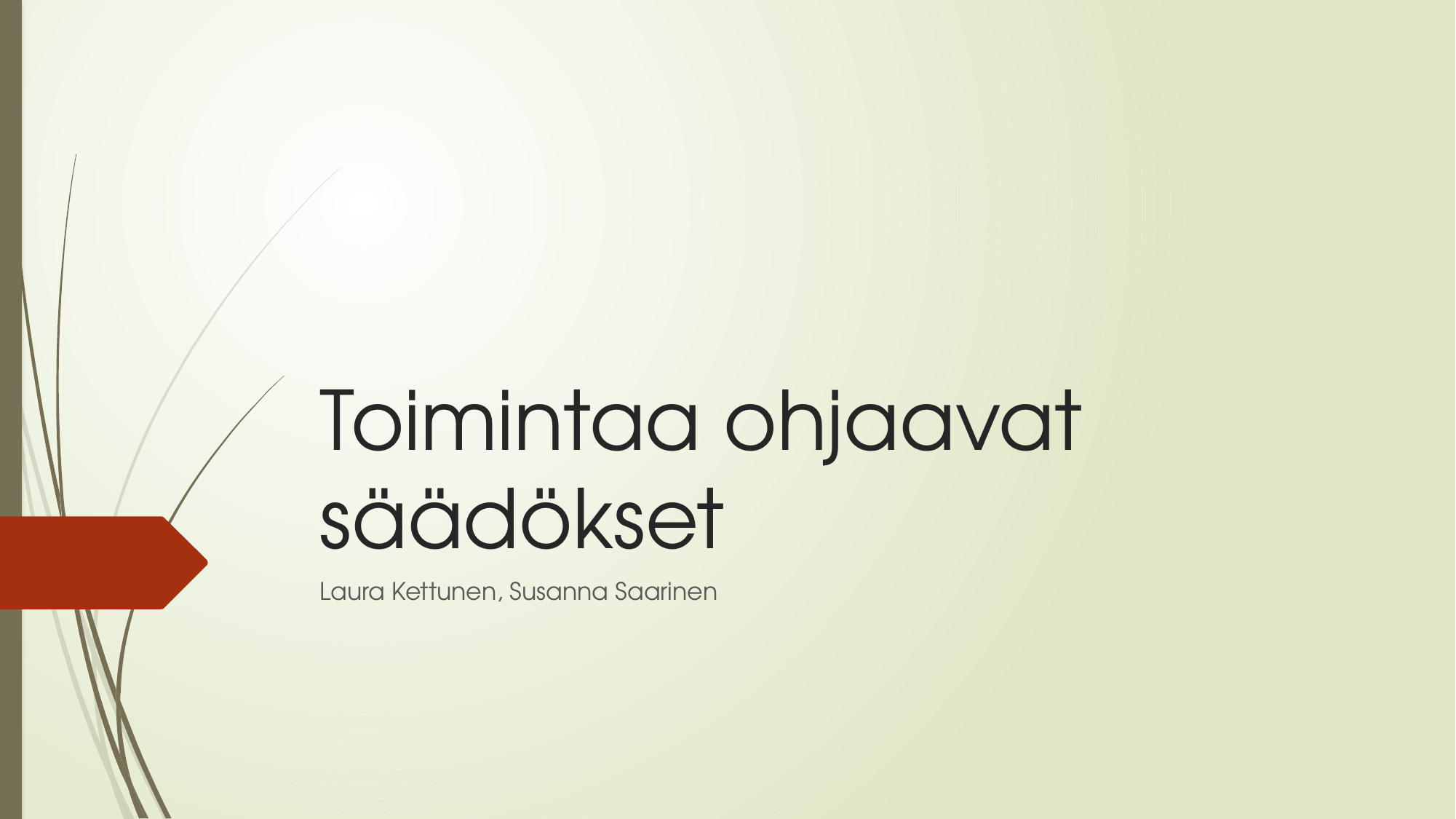

# Toimintaa ohjaavat säädökset
Laura Kettunen, Susanna Saarinen